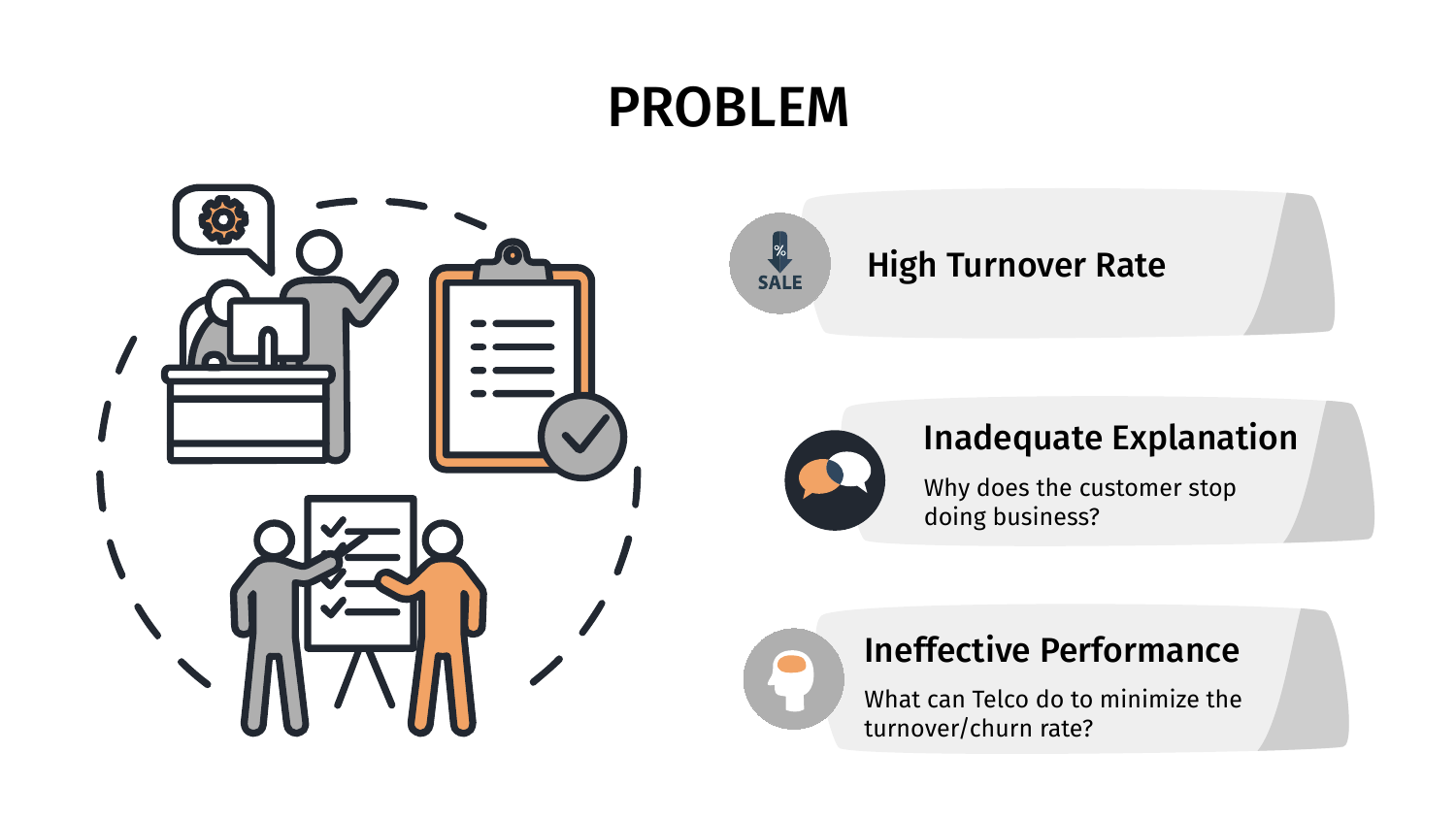

PROBLEM

High Turnover Rate

Inadequate Explanation

Why does the customer stop doing business?

Ineffective Performance

What can Telco do to minimize the turnover/churn rate?